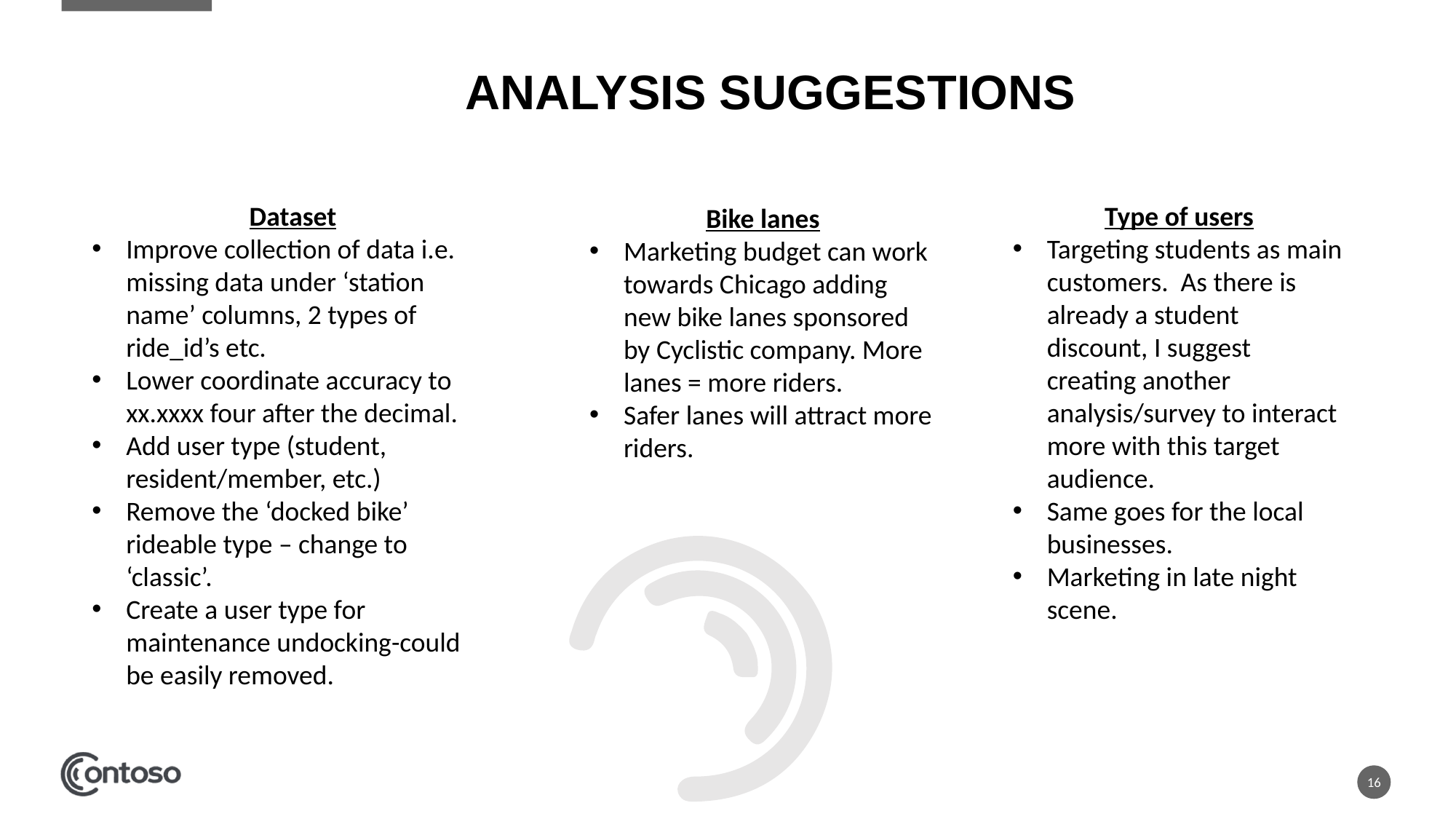

# Analysis suggestions
Dataset
Improve collection of data i.e. missing data under ‘station name’ columns, 2 types of ride_id’s etc.
Lower coordinate accuracy to xx.xxxx four after the decimal.
Add user type (student, resident/member, etc.)
Remove the ‘docked bike’ rideable type – change to ‘classic’.
Create a user type for maintenance undocking-could be easily removed.

Type of users
Targeting students as main customers.  As there is already a student discount, I suggest creating another analysis/survey to interact more with this target audience.
Same goes for the local businesses.
Marketing in late night scene.

Bike lanes
Marketing budget can work towards Chicago adding new bike lanes sponsored by Cyclistic company. More lanes = more riders.
Safer lanes will attract more riders.

16